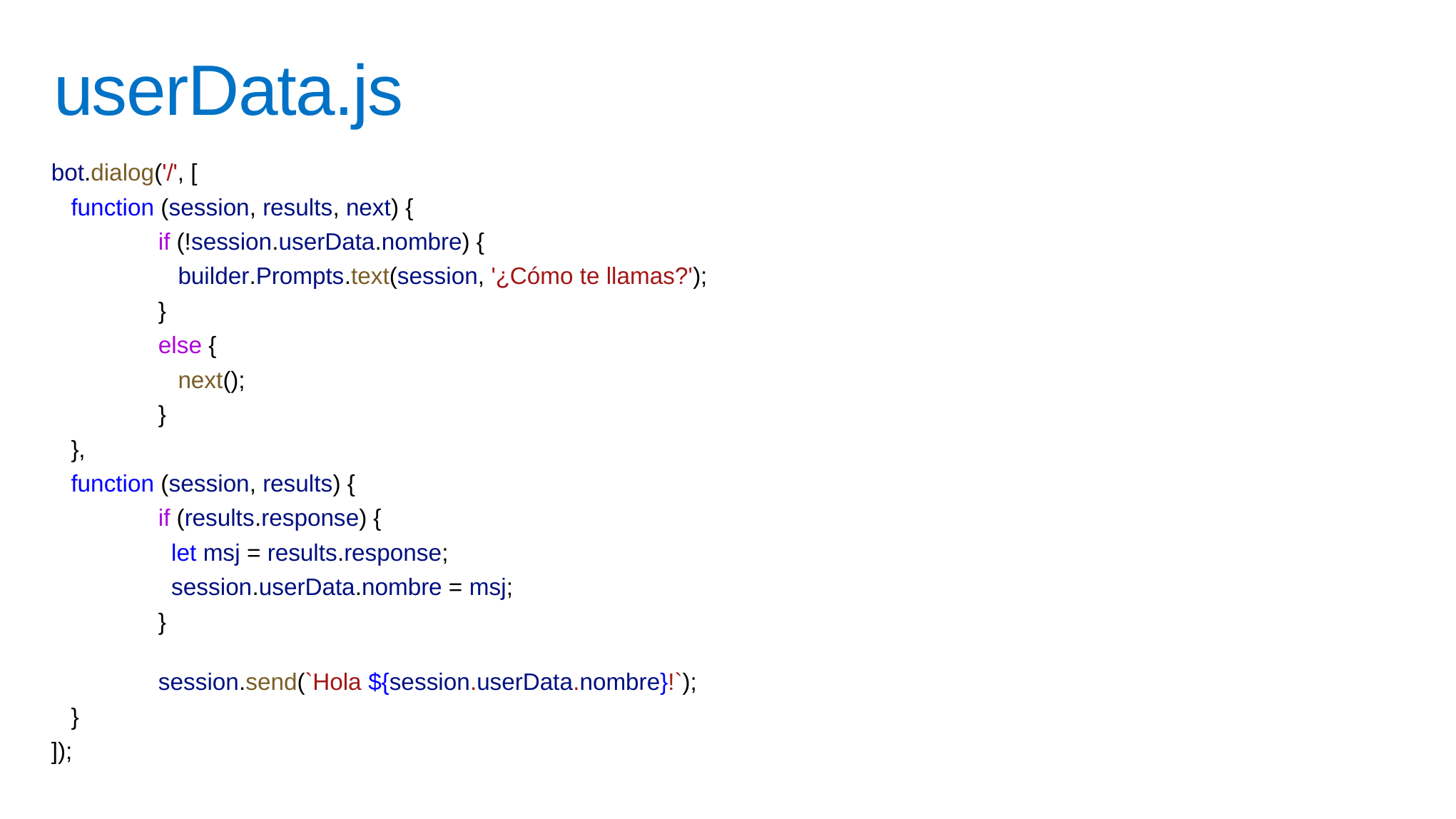

# userData.js
bot.dialog('/', [
   function (session, results, next) {
	if (!session.userData.nombre) {
	   builder.Prompts.text(session, '¿Cómo te llamas?');
	}
	else {
	   next();
   	}
   },
   function (session, results) {
	if (results.response) {
	  let msj = results.response;
	  session.userData.nombre = msj;
	}
	session.send(`Hola ${session.userData.nombre}!`);
   }
]);